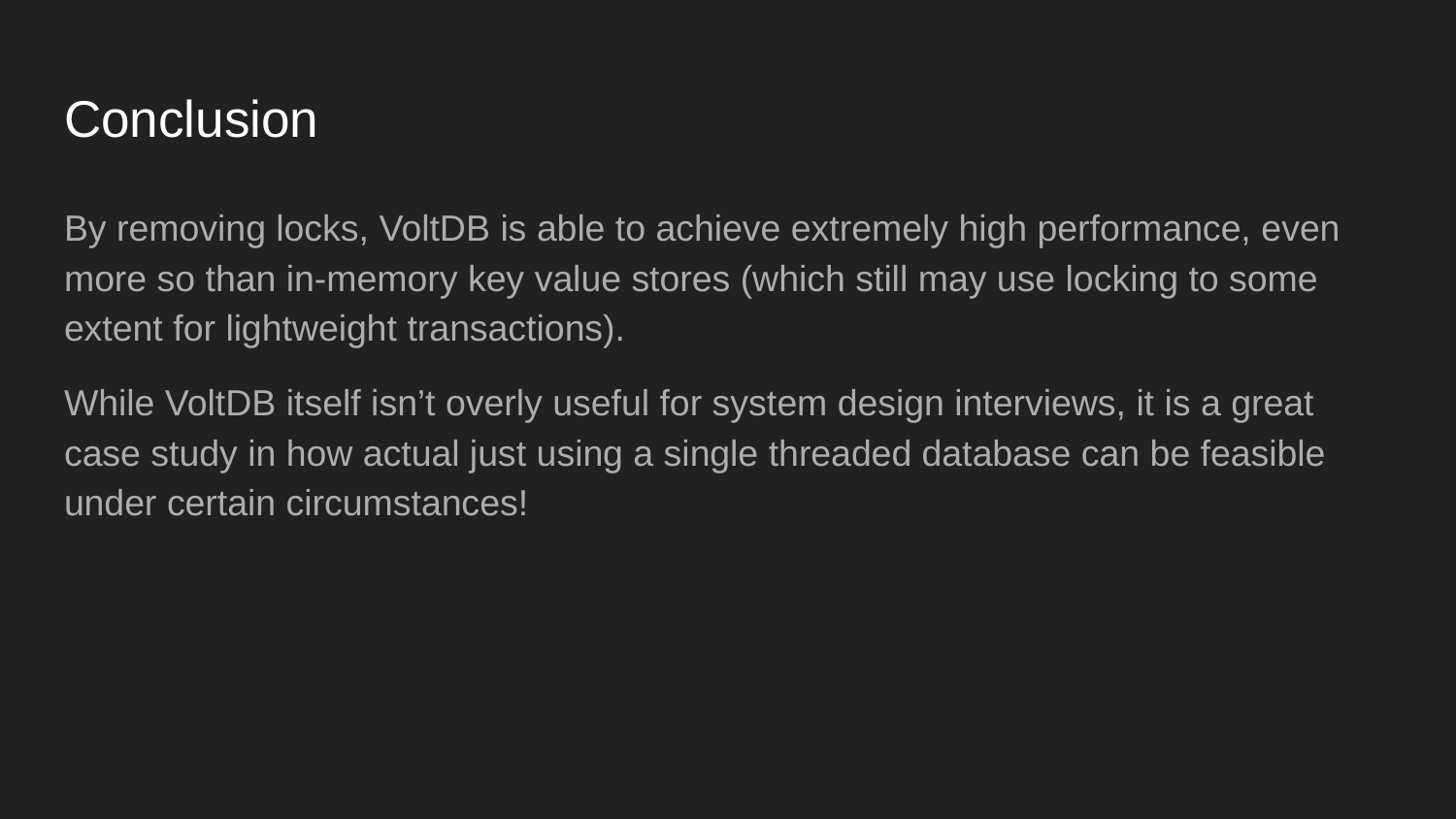

# Conclusion
By removing locks, VoltDB is able to achieve extremely high performance, even more so than in-memory key value stores (which still may use locking to some extent for lightweight transactions).
While VoltDB itself isn’t overly useful for system design interviews, it is a great case study in how actual just using a single threaded database can be feasible under certain circumstances!